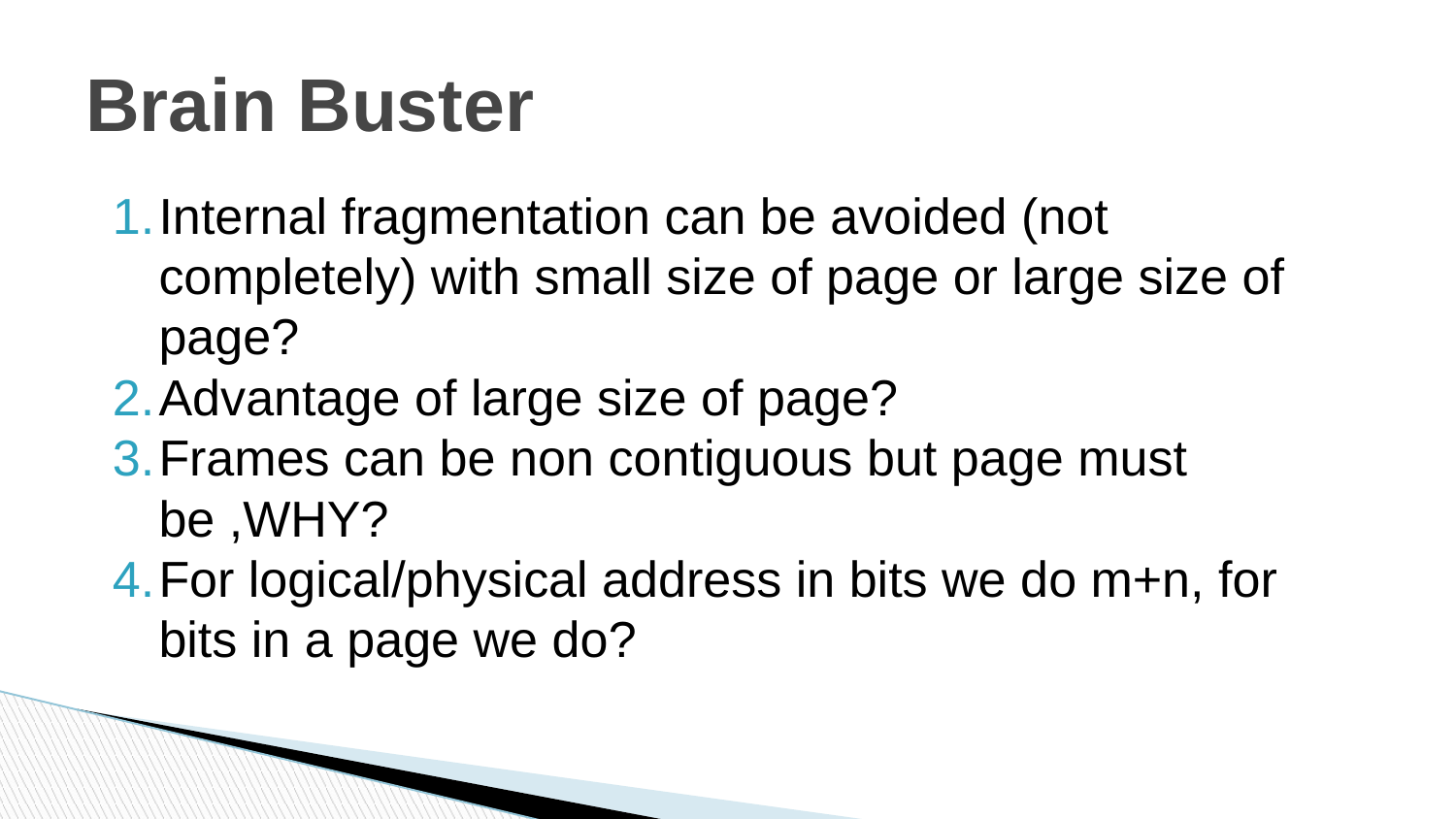

# Brain Buster
Internal fragmentation can be avoided (not completely) with small size of page or large size of page?
Advantage of large size of page?
Frames can be non contiguous but page must be ,WHY?
For logical/physical address in bits we do m+n, for bits in a page we do?